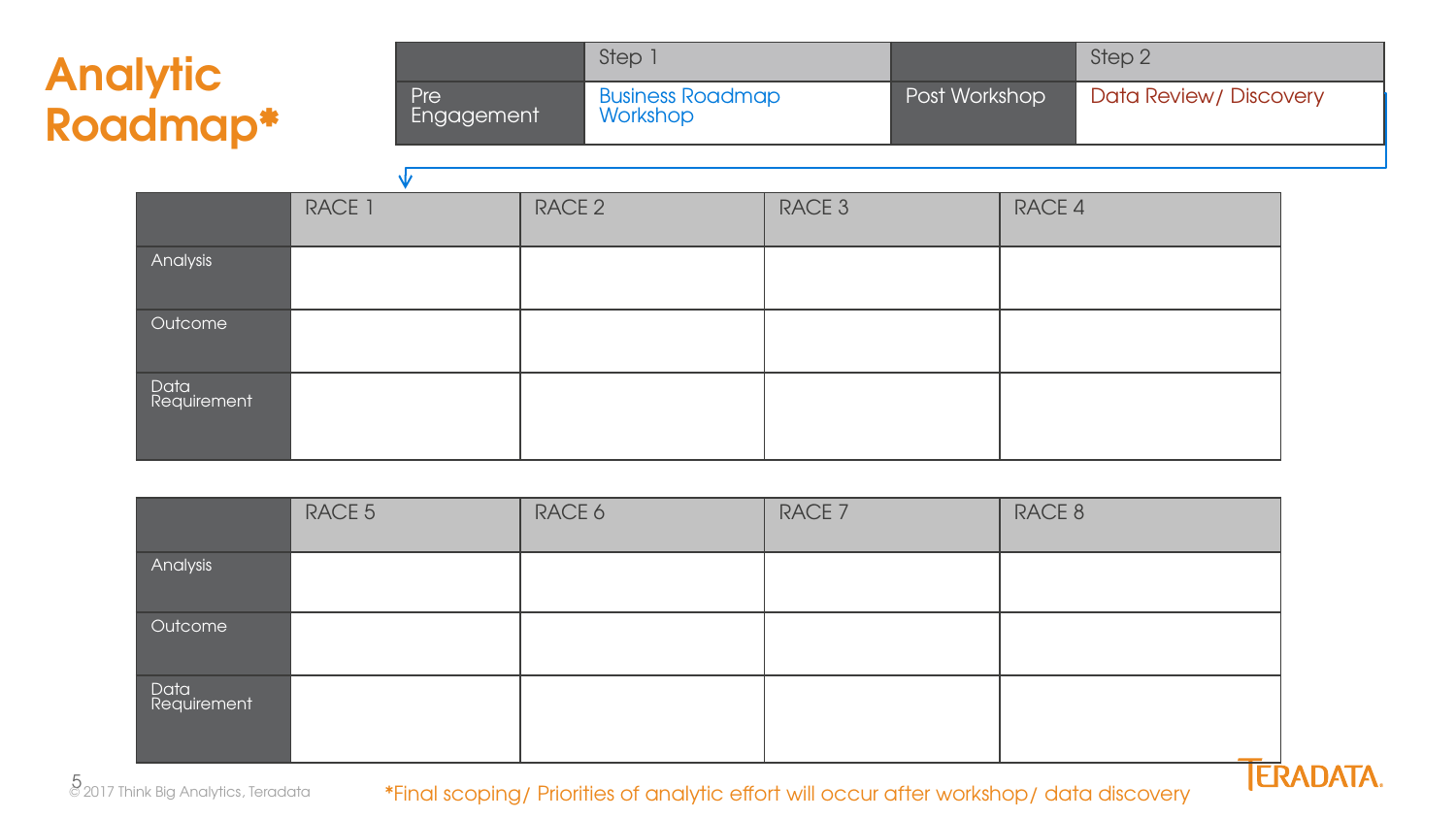

|  | Step 1 |  | Step 2 |
| --- | --- | --- | --- |
| Pre Engagement | Business Roadmap Workshop | Post Workshop | Data Review/ Discovery |
# Analytic Roadmap*

|  | RACE 1 | RACE 2 | RACE 3 | RACE 4 |
| --- | --- | --- | --- | --- |
| Analysis |  |  |  |  |
| Outcome |  |  |  |  |
| Data Requirement |  |  |  |  |

|  | RACE 5 | RACE 6 | RACE 7 | RACE 8 |
| --- | --- | --- | --- | --- |
| Analysis |  |  |  |  |
| Outcome |  |  |  |  |
| Data Requirement |  |  |  |  |

*Final scoping/ Priorities of analytic effort will occur after workshop/ data discovery
© 2017 Think Big Analytics, Teradata